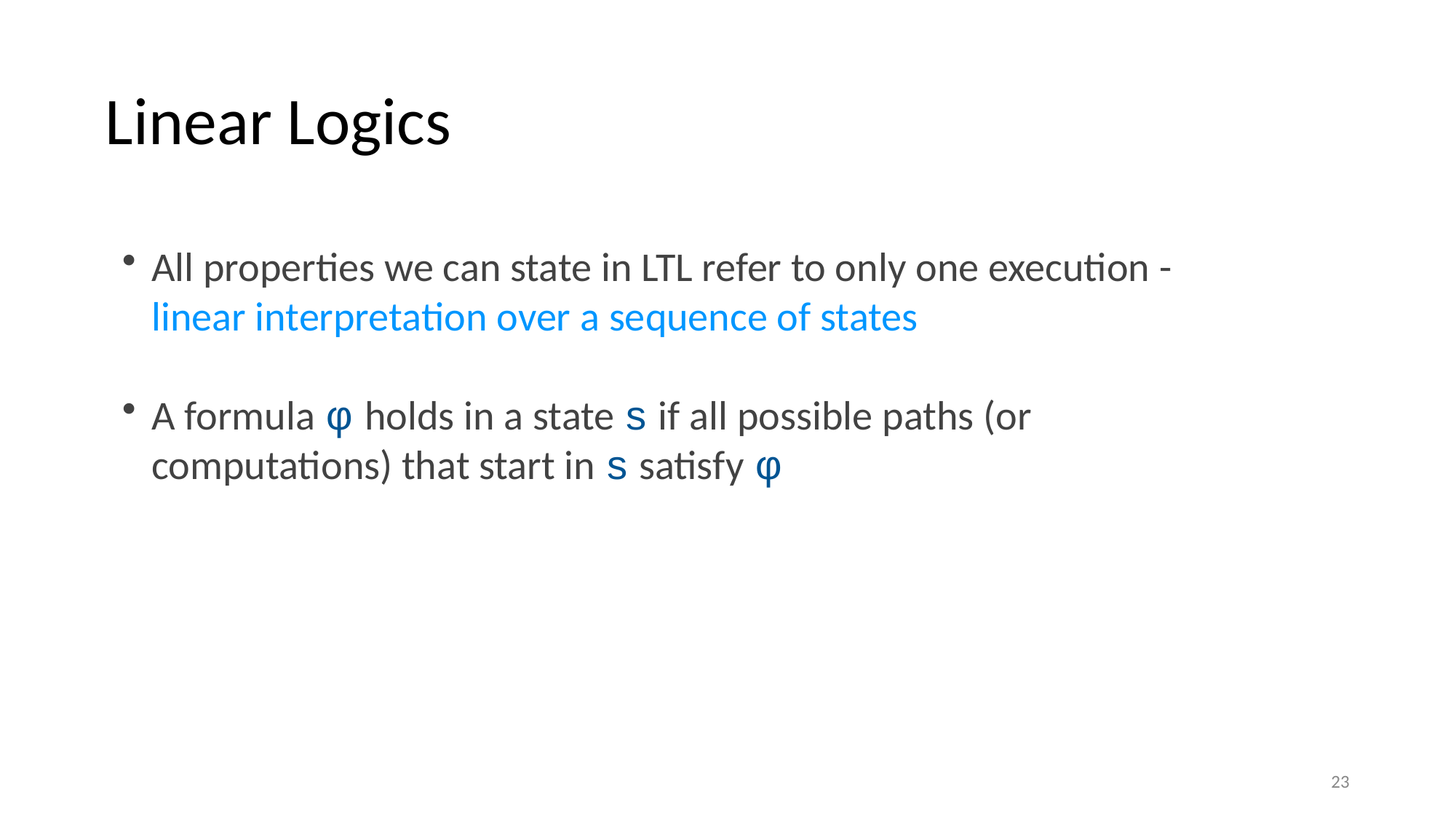

# Linear Logics
All properties we can state in LTL refer to only one execution - linear interpretation over a sequence of states
A formula φ holds in a state s if all possible paths (or computations) that start in s satisfy φ
23